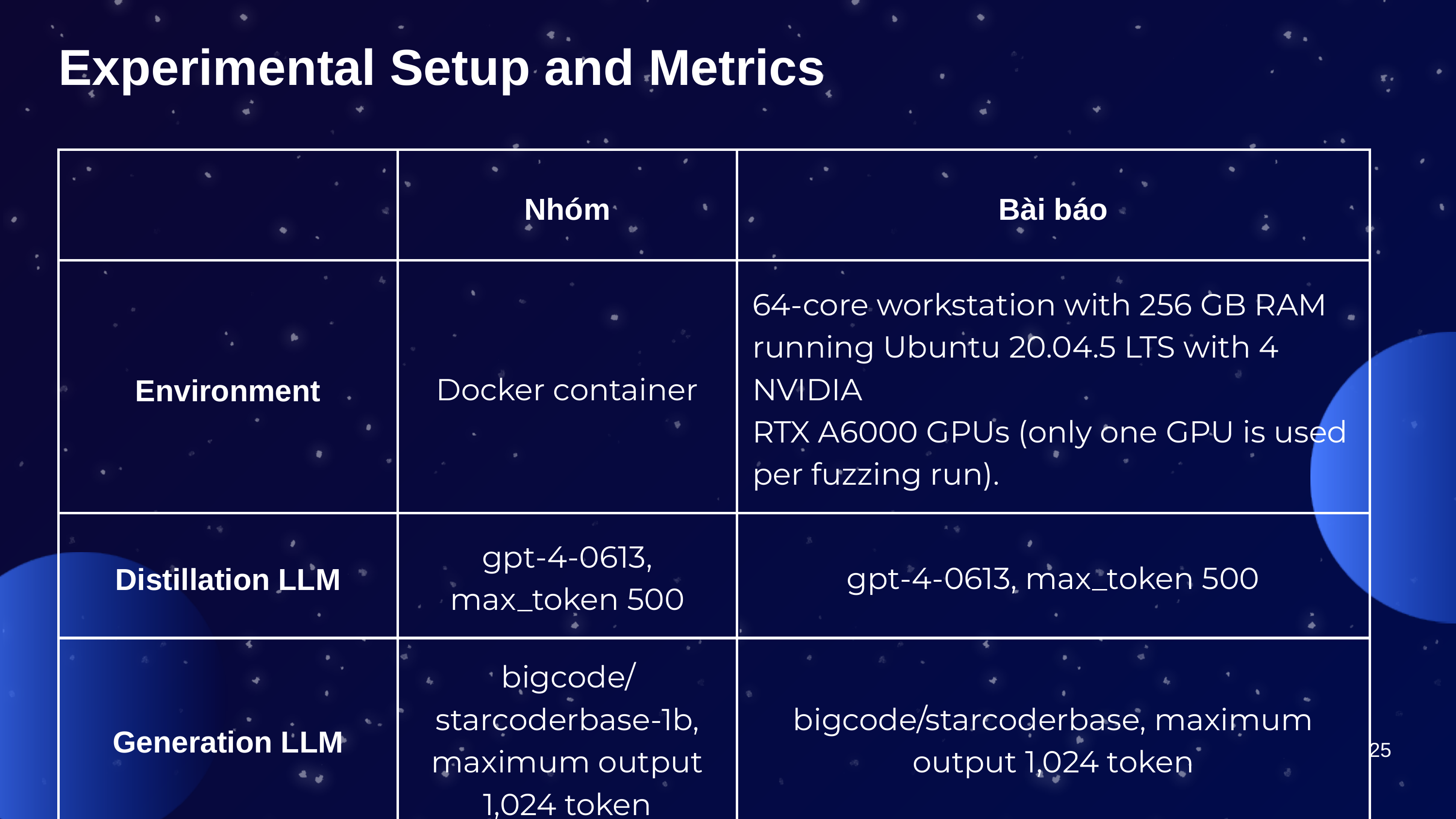

Experimental Setup and Metrics
|  | Nhóm | Bài báo |
| --- | --- | --- |
| Environment | Docker container | 64-core workstation with 256 GB RAM running Ubuntu 20.04.5 LTS with 4 NVIDIA RTX A6000 GPUs (only one GPU is used per fuzzing run). |
| Distillation LLM | gpt-4-0613, max\_token 500 | gpt-4-0613, max\_token 500 |
| Generation LLM | bigcode/starcoderbase-1b, maximum output 1,024 token | bigcode/starcoderbase, maximum output 1,024 token |

25